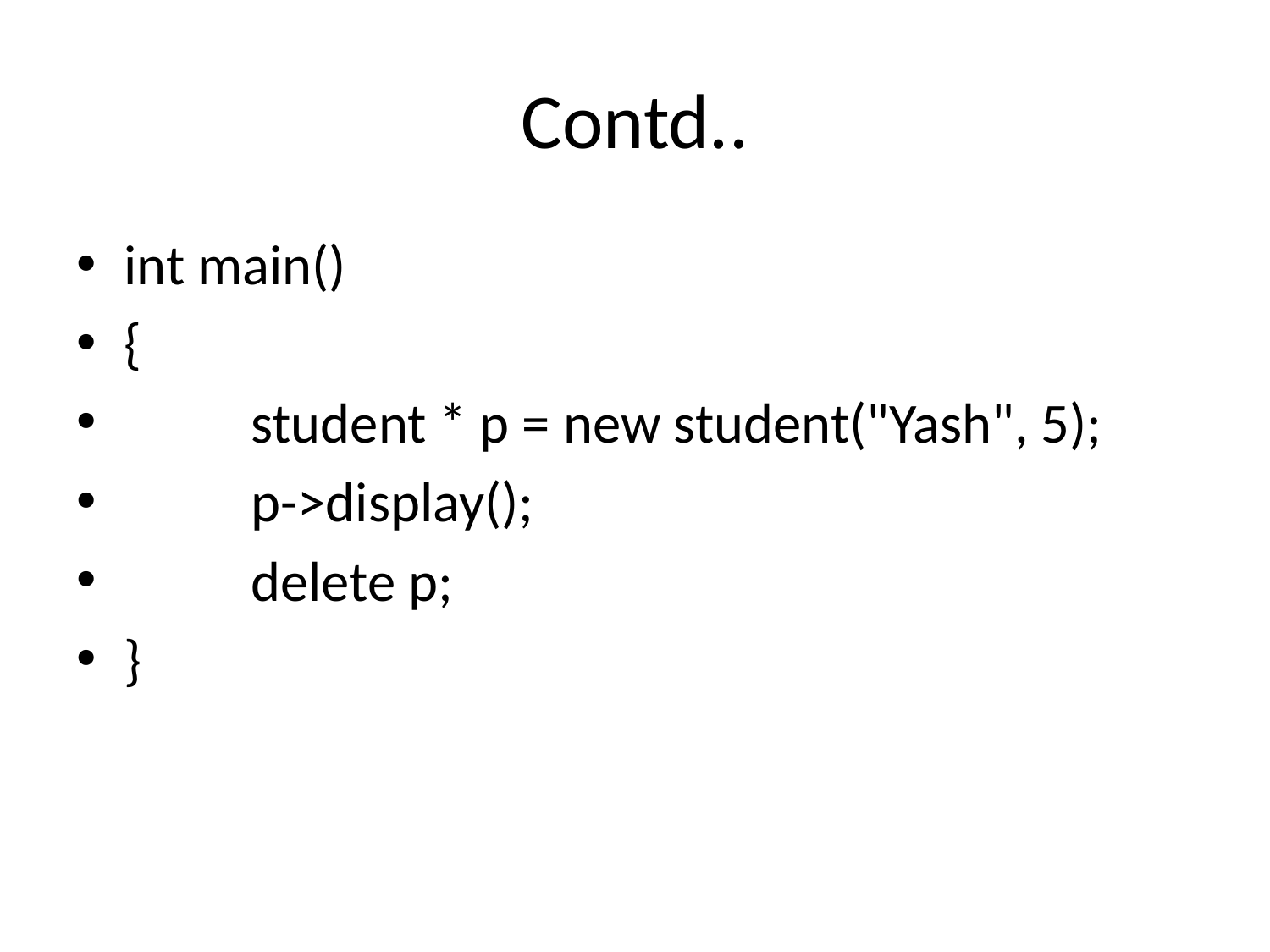

# Contd..
int main()
{
	student * p = new student("Yash", 5);
	p->display();
	delete p;
}